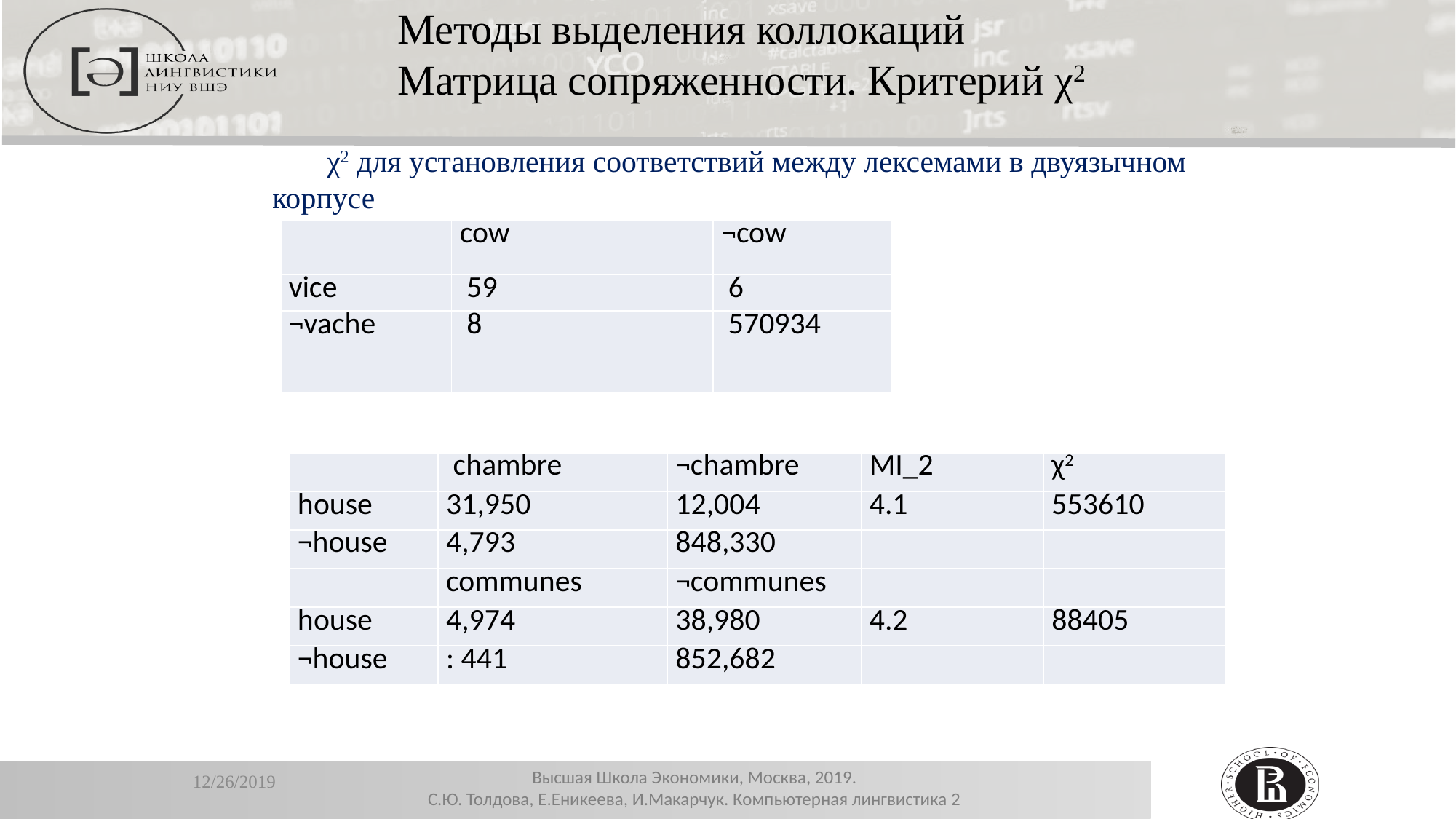

Методы выделения коллокаций
Матрица сопряженности. Критерий χ2

χ2 для установления соответствий между лексемами в двуязычном корпусе

|  | cow | ¬cow |
| --- | --- | --- |
| vice | 59 | 6 |
| ¬vache | 8 | 570934 |
|  | chambre | ¬chambre | MI\_2 | χ2 |
| --- | --- | --- | --- | --- |
| house | 31,950 | 12,004 | 4.1 | 553610 |
| ¬house | 4,793 | 848,330 |  |  |
|  | communes | ¬communes |  |  |
| house | 4,974 | 38,980 | 4.2 | 88405 |
| ¬house | : 441 | 852,682 |  |  |
12/26/2019